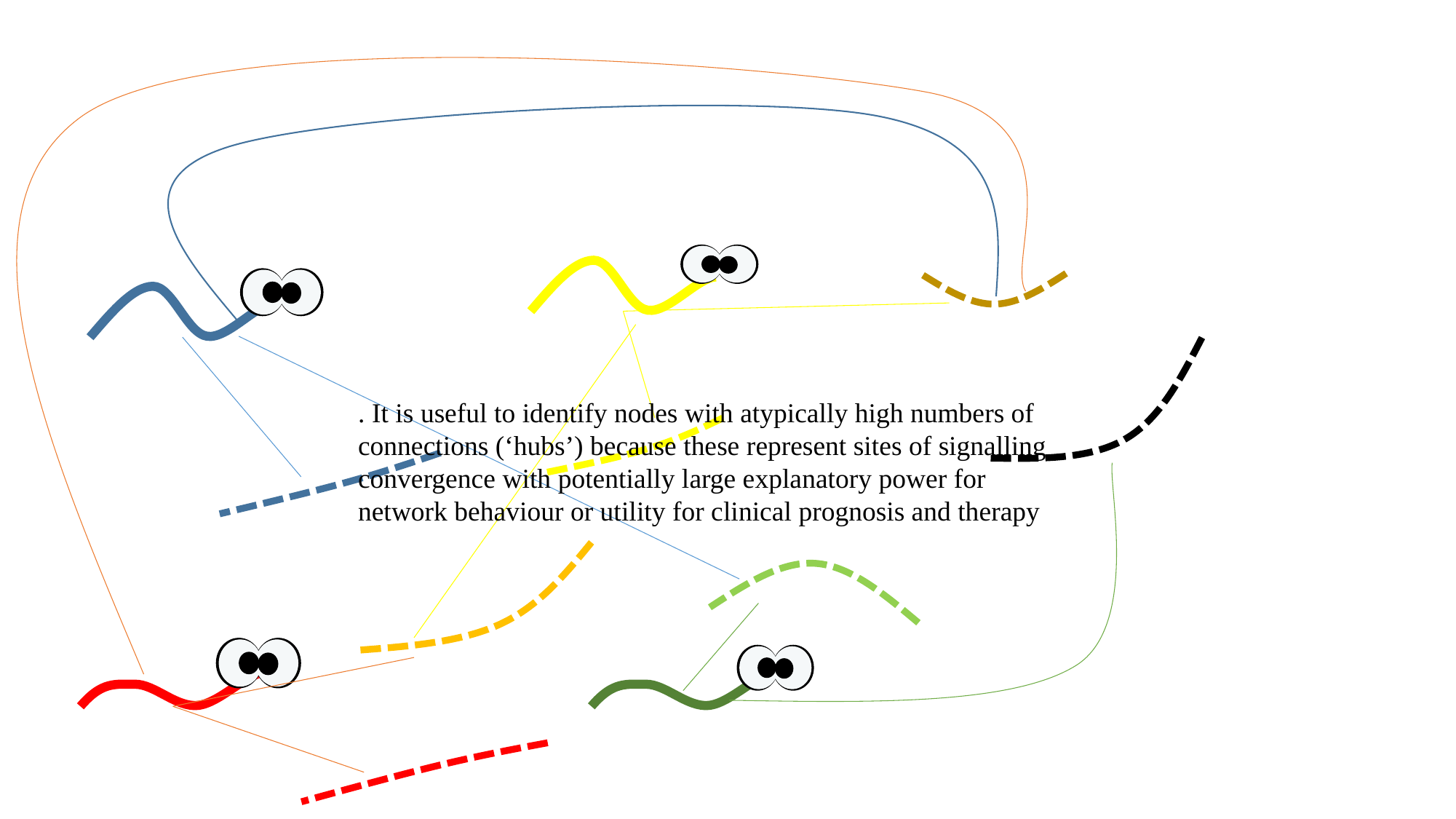

. It is useful to identify nodes with atypically high numbers of connections (‘hubs’) because these represent sites of signalling convergence with potentially large explanatory power for network behaviour or utility for clinical prognosis and therapy